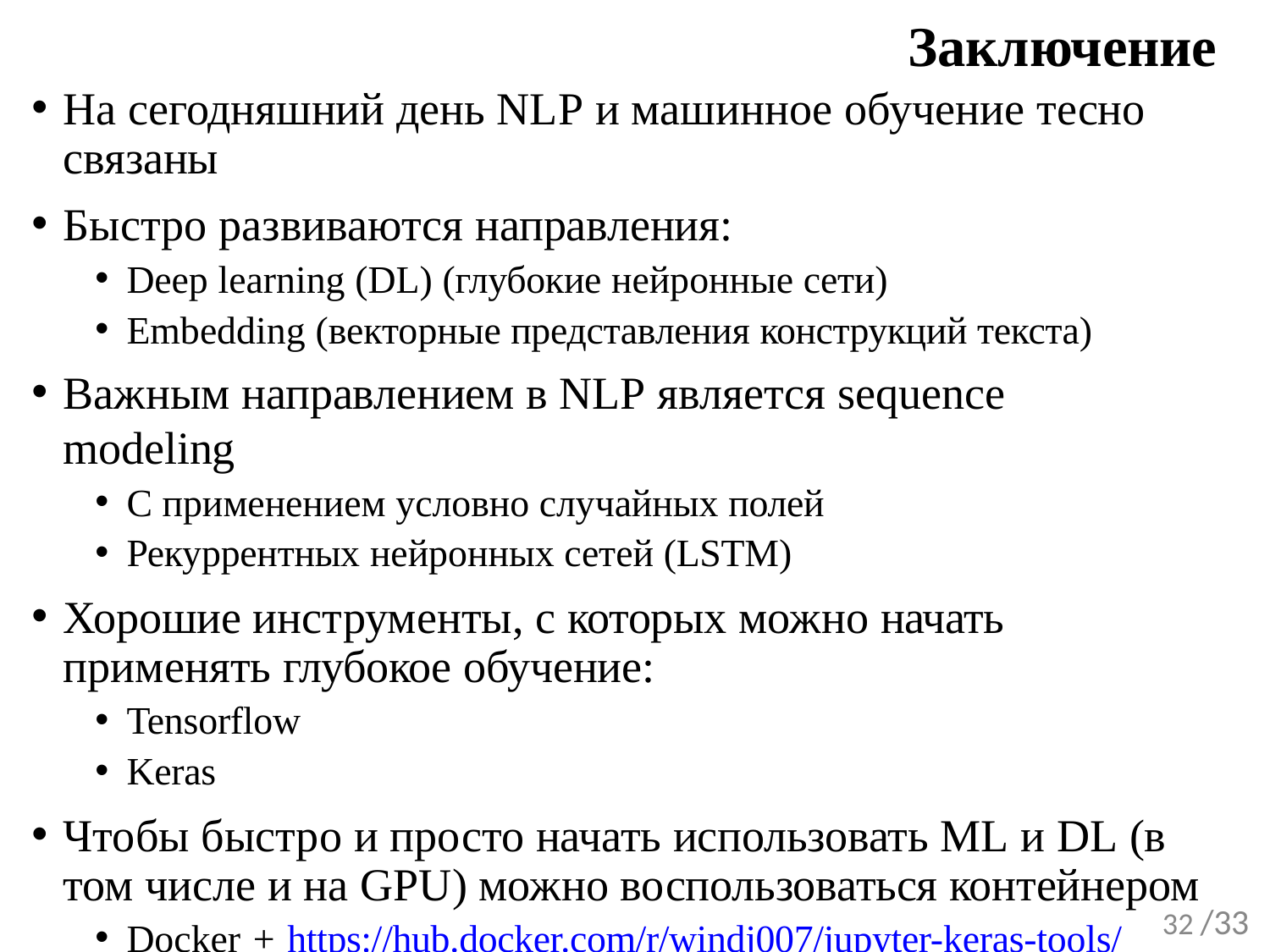

# Заключение
На сегодняшний день NLP и машинное обучение тесно связаны
Быстро развиваются направления:
Deep learning (DL) (глубокие нейронные сети)
Embedding (векторные представления конструкций текста)
Важным направлением в NLP является sequence modeling
С применением условно случайных полей
Рекуррентных нейронных сетей (LSTM)
Хорошие инструменты, с которых можно начать применять глубокое обучение:
Tensorflow
Keras
Чтобы быстро и просто начать использовать ML и DL (в том числе и на GPU) можно воспользоваться контейнером
Docker + https://hub.docker.com/r/windj007/jupyter-keras-tools/
32 /33